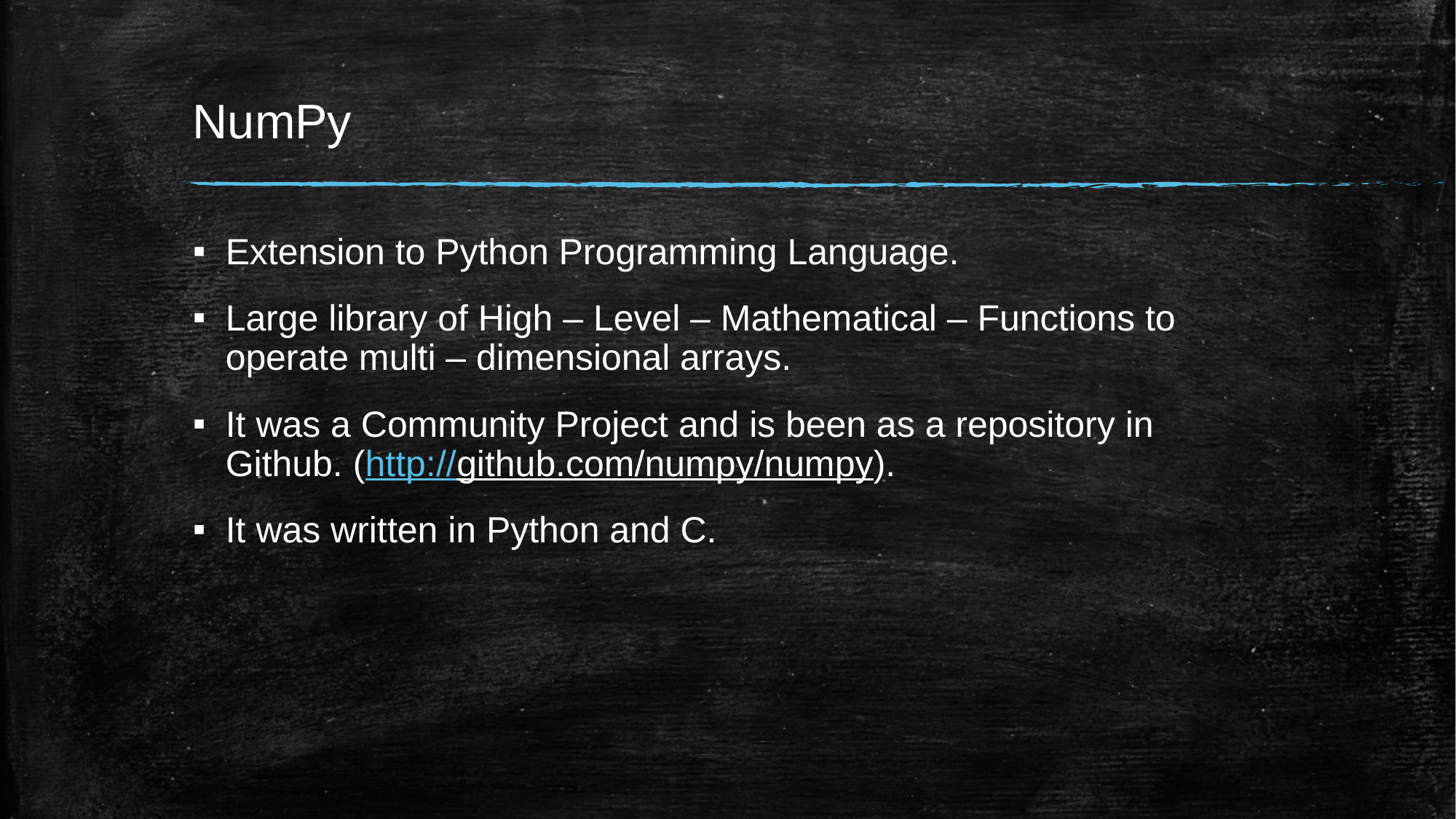

# NumPy
Extension to Python Programming Language.
Large library of High – Level – Mathematical – Functions to operate multi – dimensional arrays.
It was a Community Project and is been as a repository in Github. (http://github.com/numpy/numpy).
It was written in Python and C.